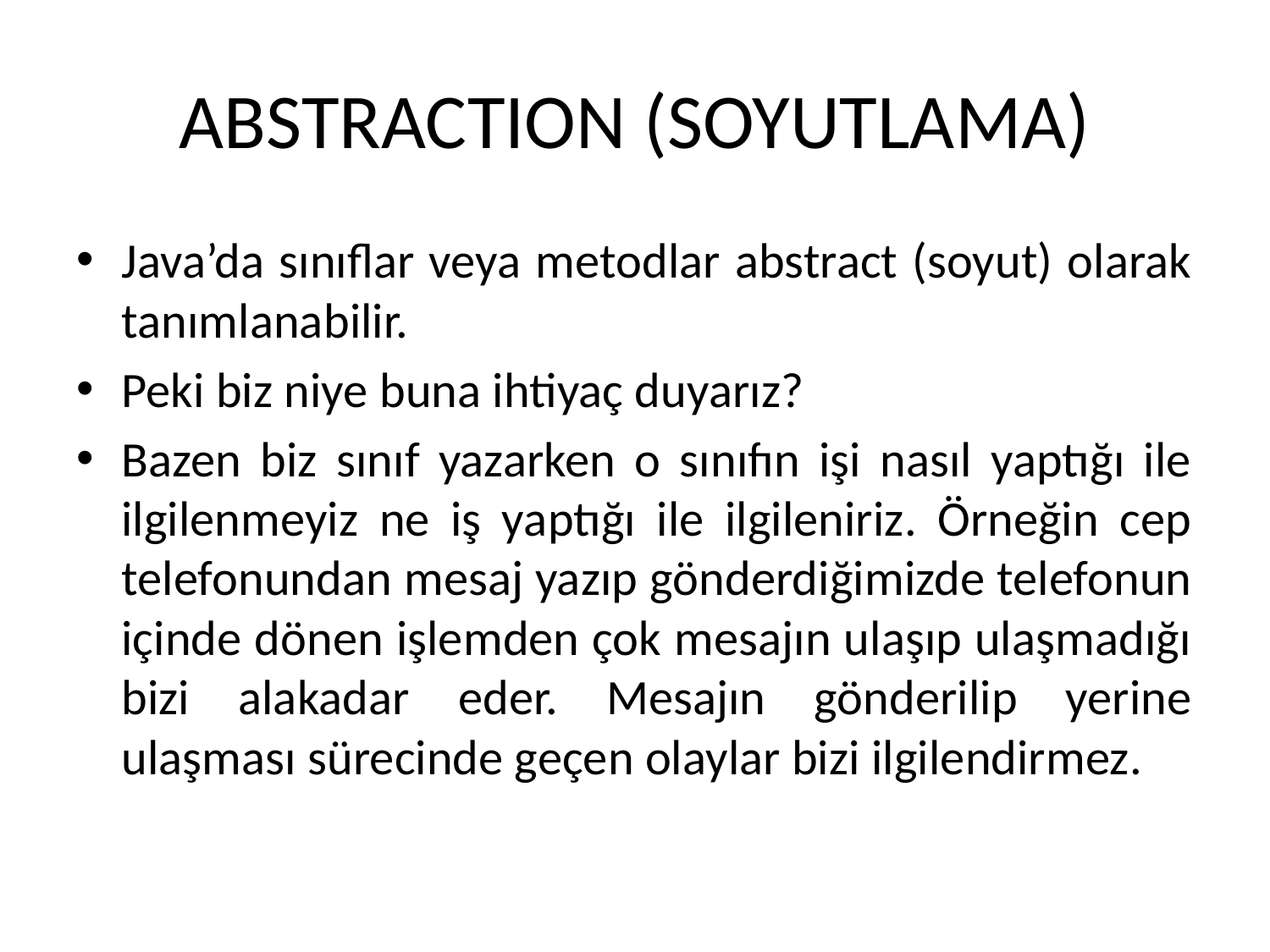

# ABSTRACTION (SOYUTLAMA)
Java’da sınıflar veya metodlar abstract (soyut) olarak tanımlanabilir.
Peki biz niye buna ihtiyaç duyarız?
Bazen biz sınıf yazarken o sınıfın işi nasıl yaptığı ile ilgilenmeyiz ne iş yaptığı ile ilgileniriz. Örneğin cep telefonundan mesaj yazıp gönderdiğimizde telefonun içinde dönen işlemden çok mesajın ulaşıp ulaşmadığı bizi alakadar eder. Mesajın gönderilip yerine ulaşması sürecinde geçen olaylar bizi ilgilendirmez.